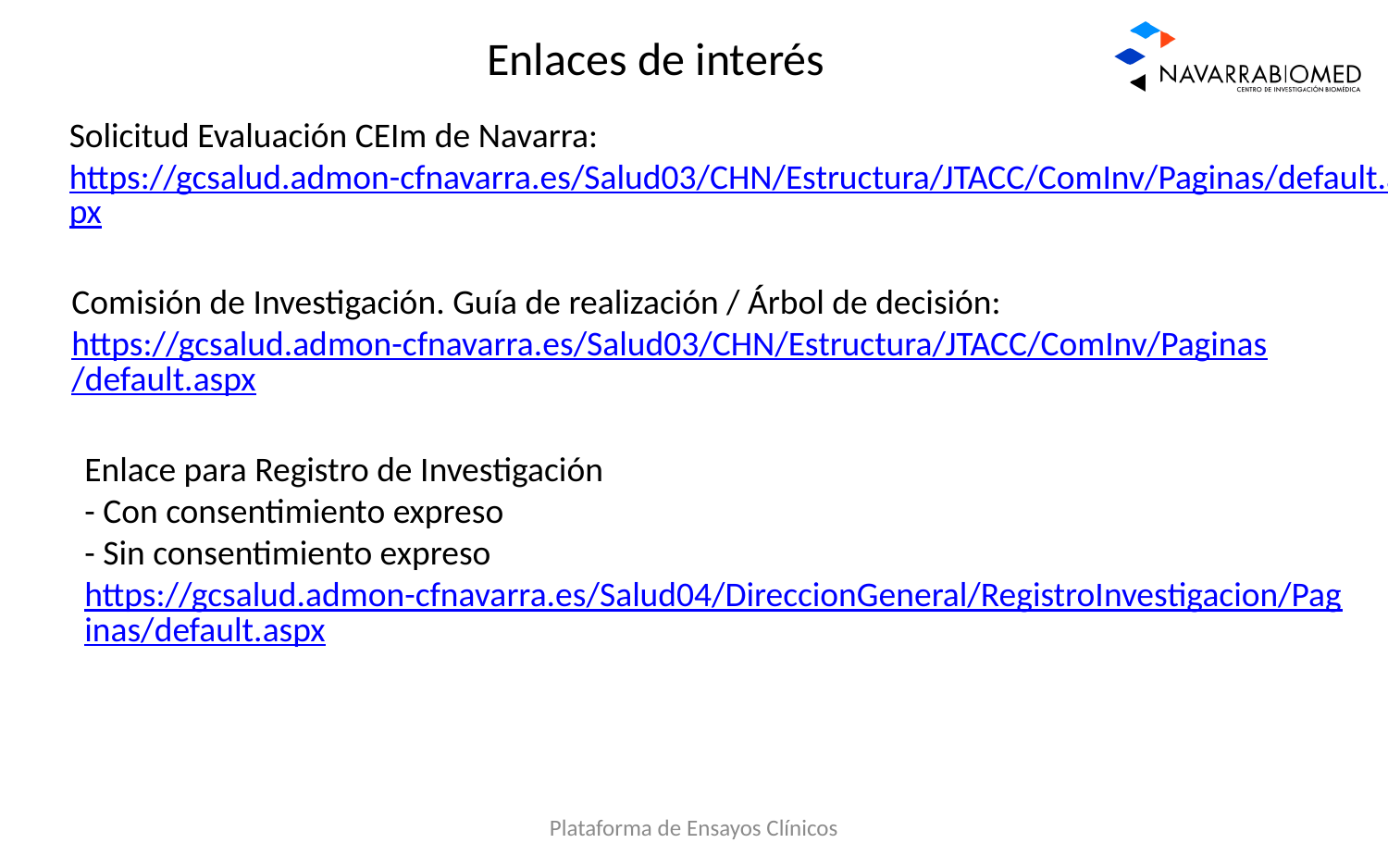

# Enlaces de interés
Solicitud Evaluación CEIm de Navarra:
https://gcsalud.admon-cfnavarra.es/Salud03/CHN/Estructura/JTACC/ComInv/Paginas/default.aspx

Comisión de Investigación. Guía de realización / Árbol de decisión:
https://gcsalud.admon-cfnavarra.es/Salud03/CHN/Estructura/JTACC/ComInv/Paginas/default.aspx

Enlace para Registro de Investigación
- Con consentimiento expreso
- Sin consentimiento expreso
https://gcsalud.admon-cfnavarra.es/Salud04/DireccionGeneral/RegistroInvestigacion/Paginas/default.aspx

Plataforma de Ensayos Clínicos